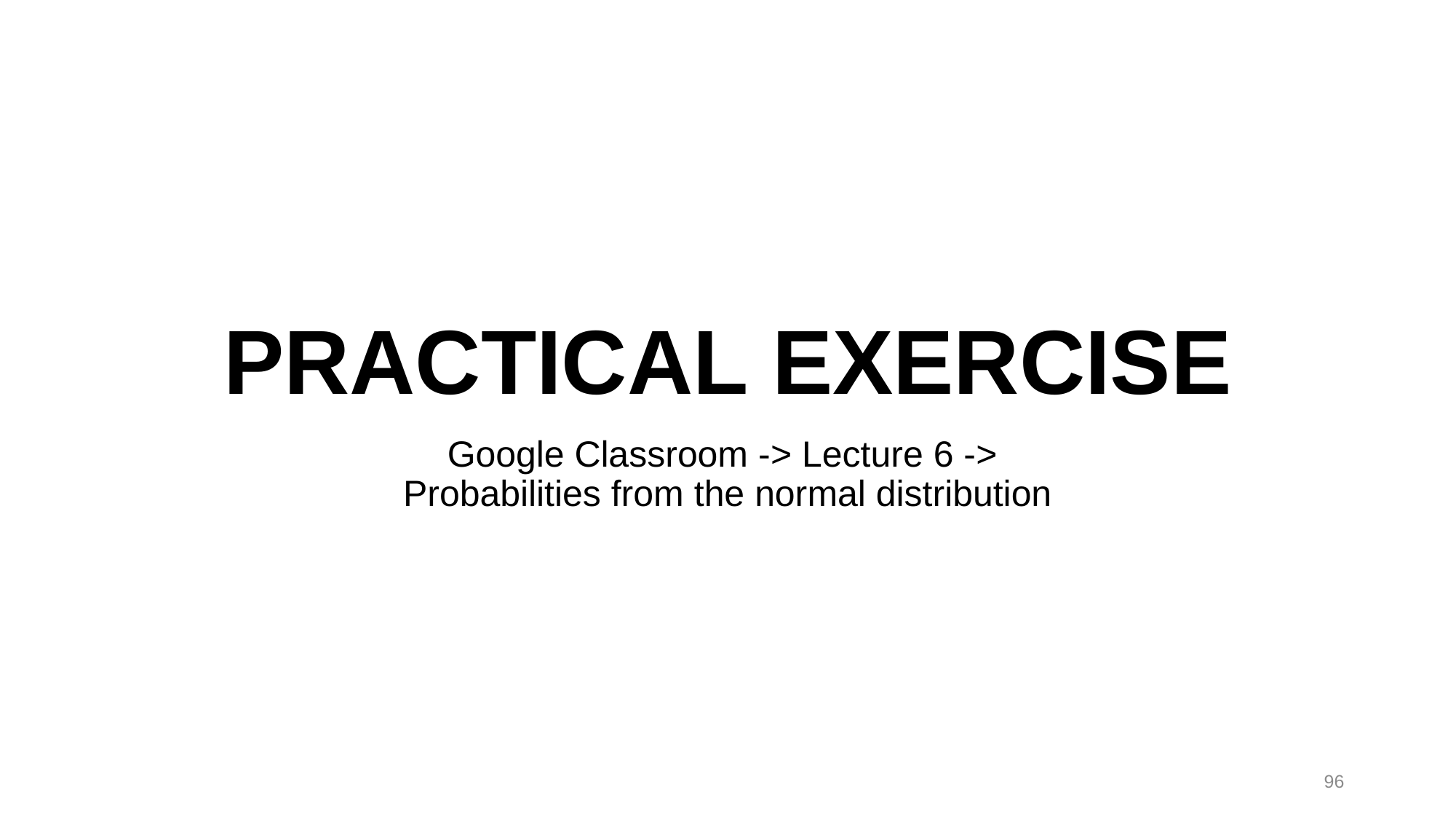

# PRACTICAL EXERCISE
Google Classroom -> Lecture 6 ->
Probabilities from the normal distribution
96